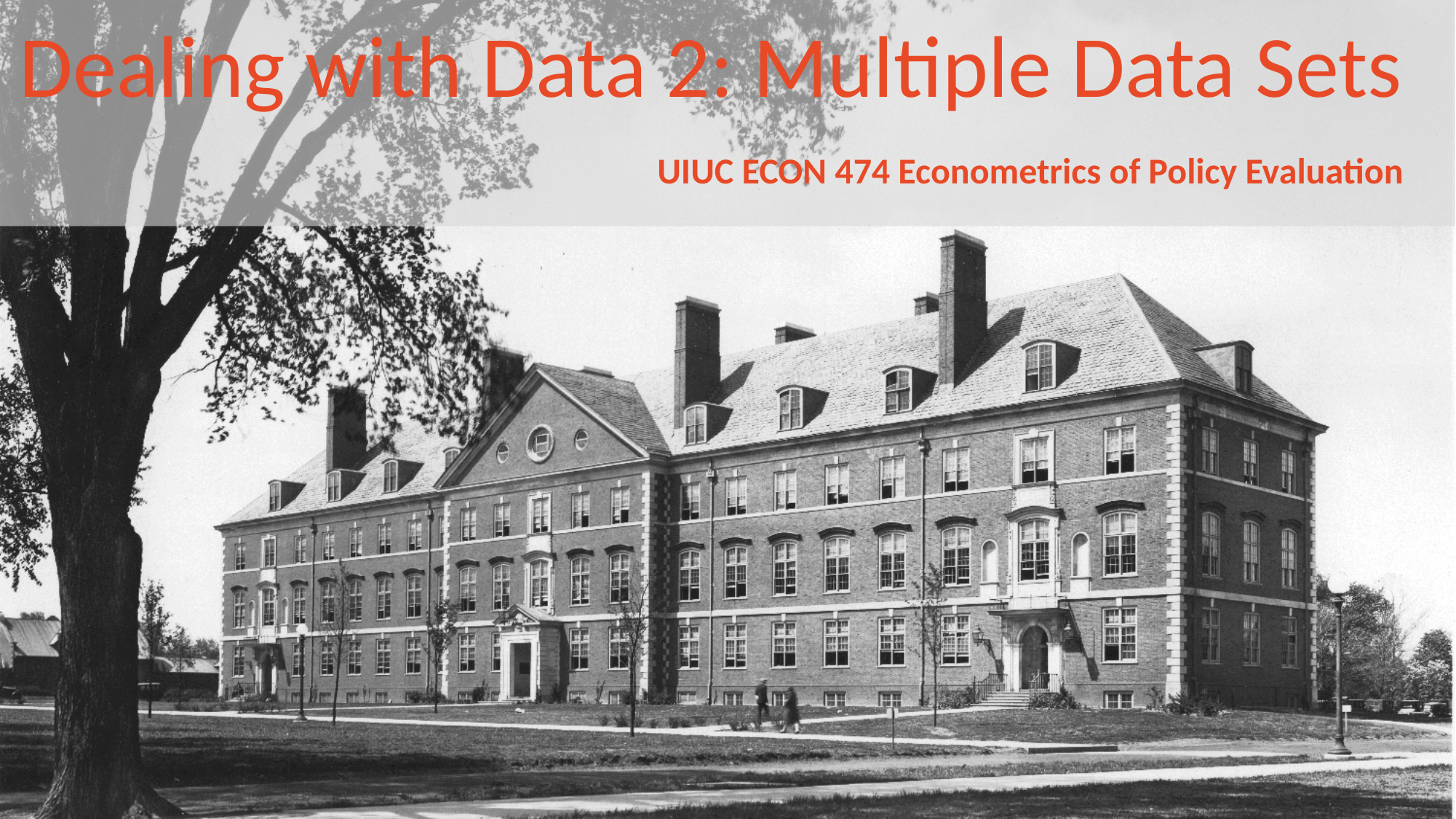

# Dealing with Data 2: Multiple Data Sets
UIUC ECON 474 Econometrics of Policy Evaluation